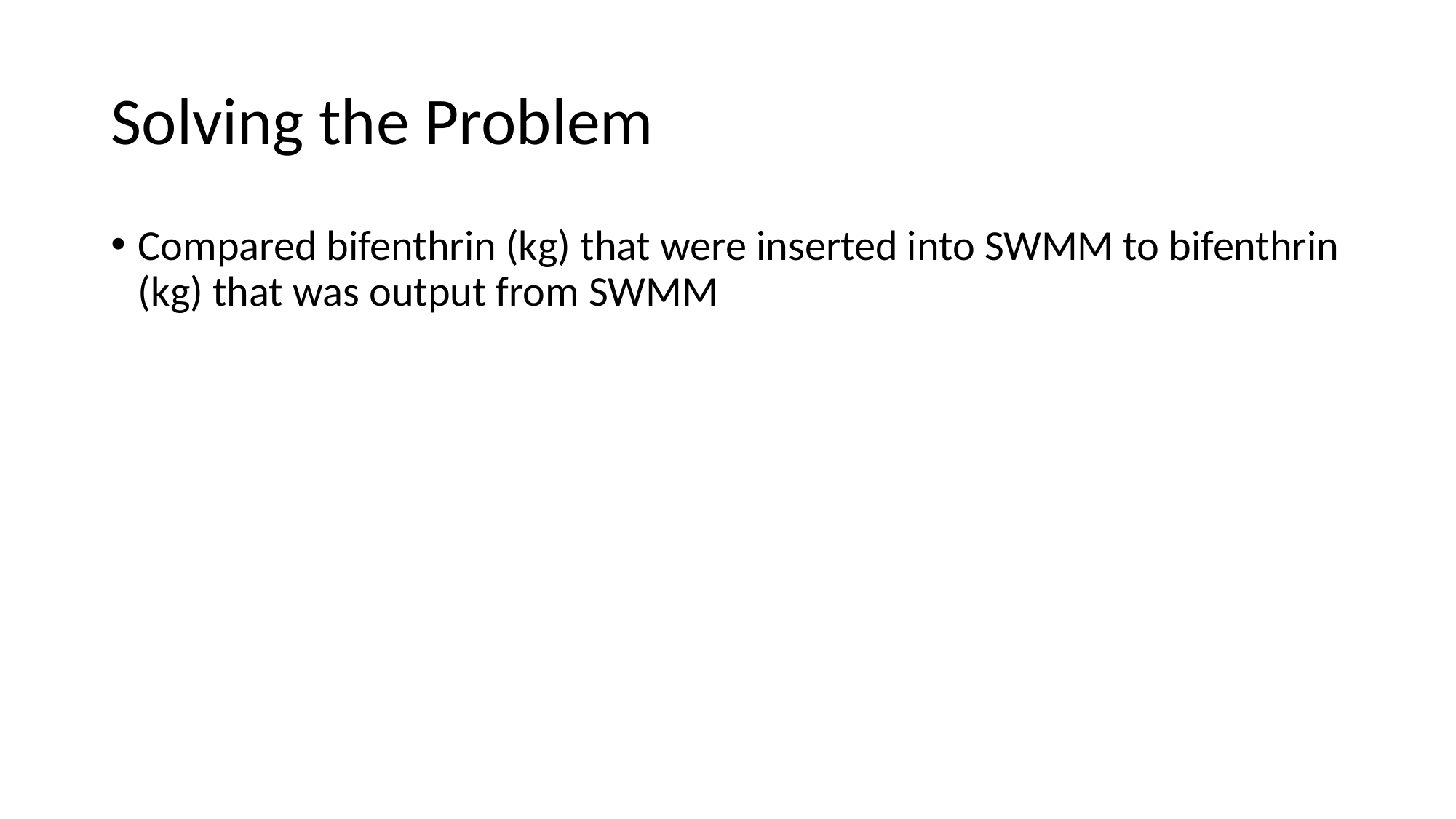

# Solving the Problem
Compared bifenthrin (kg) that were inserted into SWMM to bifenthrin (kg) that was output from SWMM